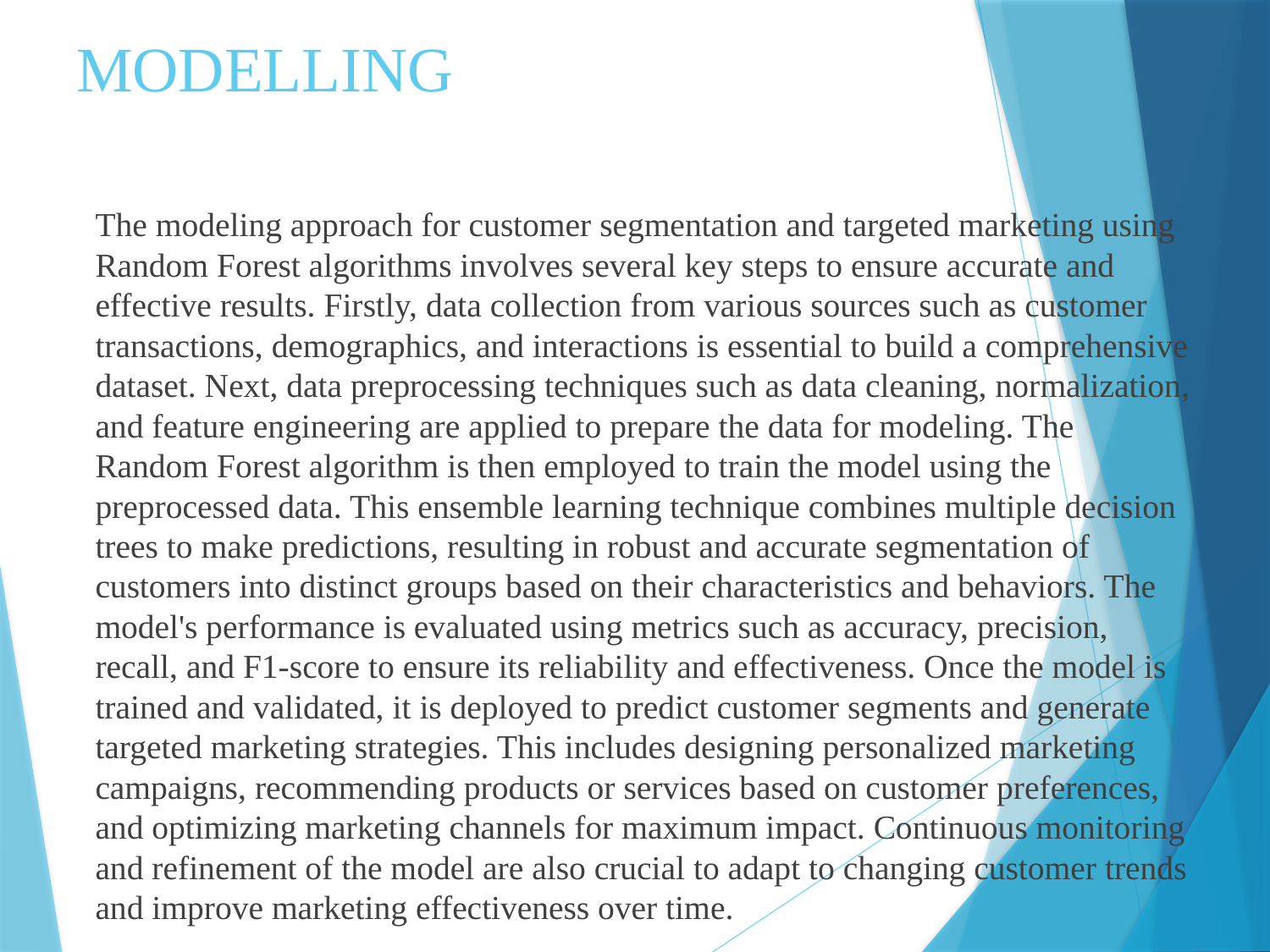

# MODELLING
The modeling approach for customer segmentation and targeted marketing using Random Forest algorithms involves several key steps to ensure accurate and effective results. Firstly, data collection from various sources such as customer transactions, demographics, and interactions is essential to build a comprehensive dataset. Next, data preprocessing techniques such as data cleaning, normalization, and feature engineering are applied to prepare the data for modeling. The Random Forest algorithm is then employed to train the model using the preprocessed data. This ensemble learning technique combines multiple decision trees to make predictions, resulting in robust and accurate segmentation of customers into distinct groups based on their characteristics and behaviors. The model's performance is evaluated using metrics such as accuracy, precision, recall, and F1-score to ensure its reliability and effectiveness. Once the model is trained and validated, it is deployed to predict customer segments and generate targeted marketing strategies. This includes designing personalized marketing campaigns, recommending products or services based on customer preferences, and optimizing marketing channels for maximum impact. Continuous monitoring and refinement of the model are also crucial to adapt to changing customer trends and improve marketing effectiveness over time.